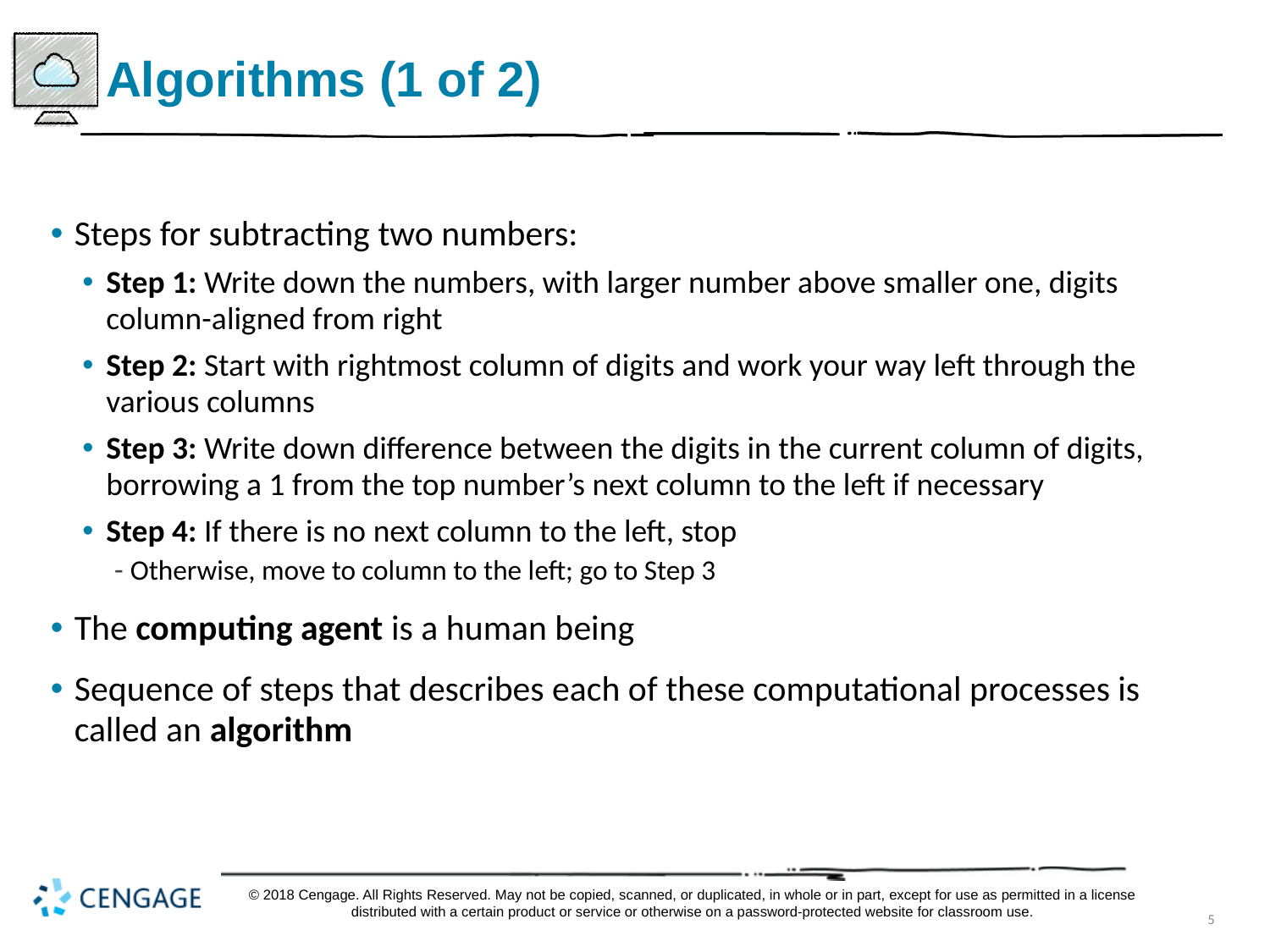

# Algorithms (1 of 2)
Steps for subtracting two numbers:
Step 1: Write down the numbers, with larger number above smaller one, digits column-aligned from right
Step 2: Start with rightmost column of digits and work your way left through the various columns
Step 3: Write down difference between the digits in the current column of digits, borrowing a 1 from the top number’s next column to the left if necessary
Step 4: If there is no next column to the left, stop
Otherwise, move to column to the left; go to Step 3
The computing agent is a human being
Sequence of steps that describes each of these computational processes is called an algorithm
© 2018 Cengage. All Rights Reserved. May not be copied, scanned, or duplicated, in whole or in part, except for use as permitted in a license distributed with a certain product or service or otherwise on a password-protected website for classroom use.